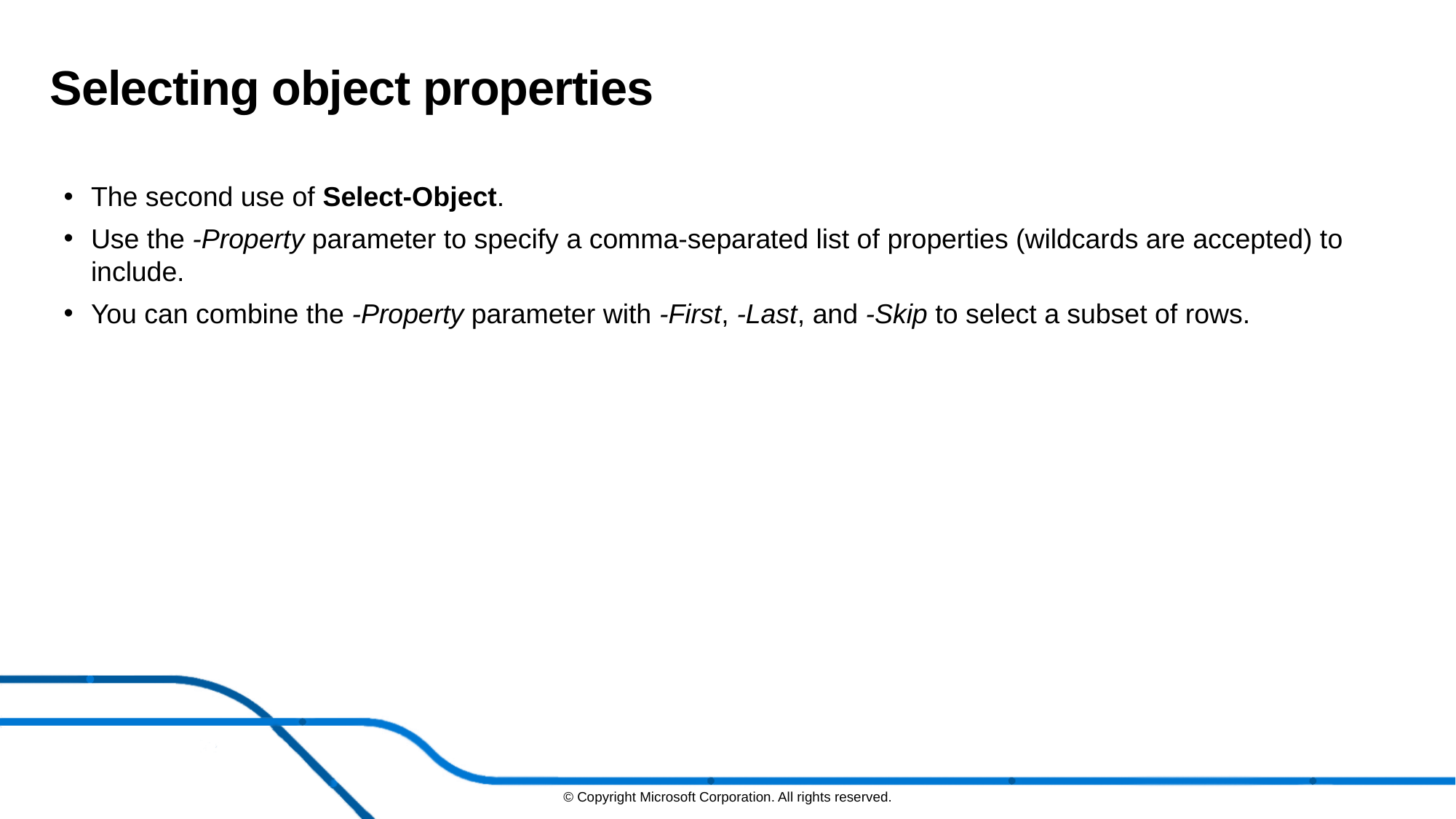

# Selecting object properties
The second use of Select-Object.
Use the -Property parameter to specify a comma-separated list of properties (wildcards are accepted) to include.
You can combine the -Property parameter with -First, -Last, and -Skip to select a subset of rows.